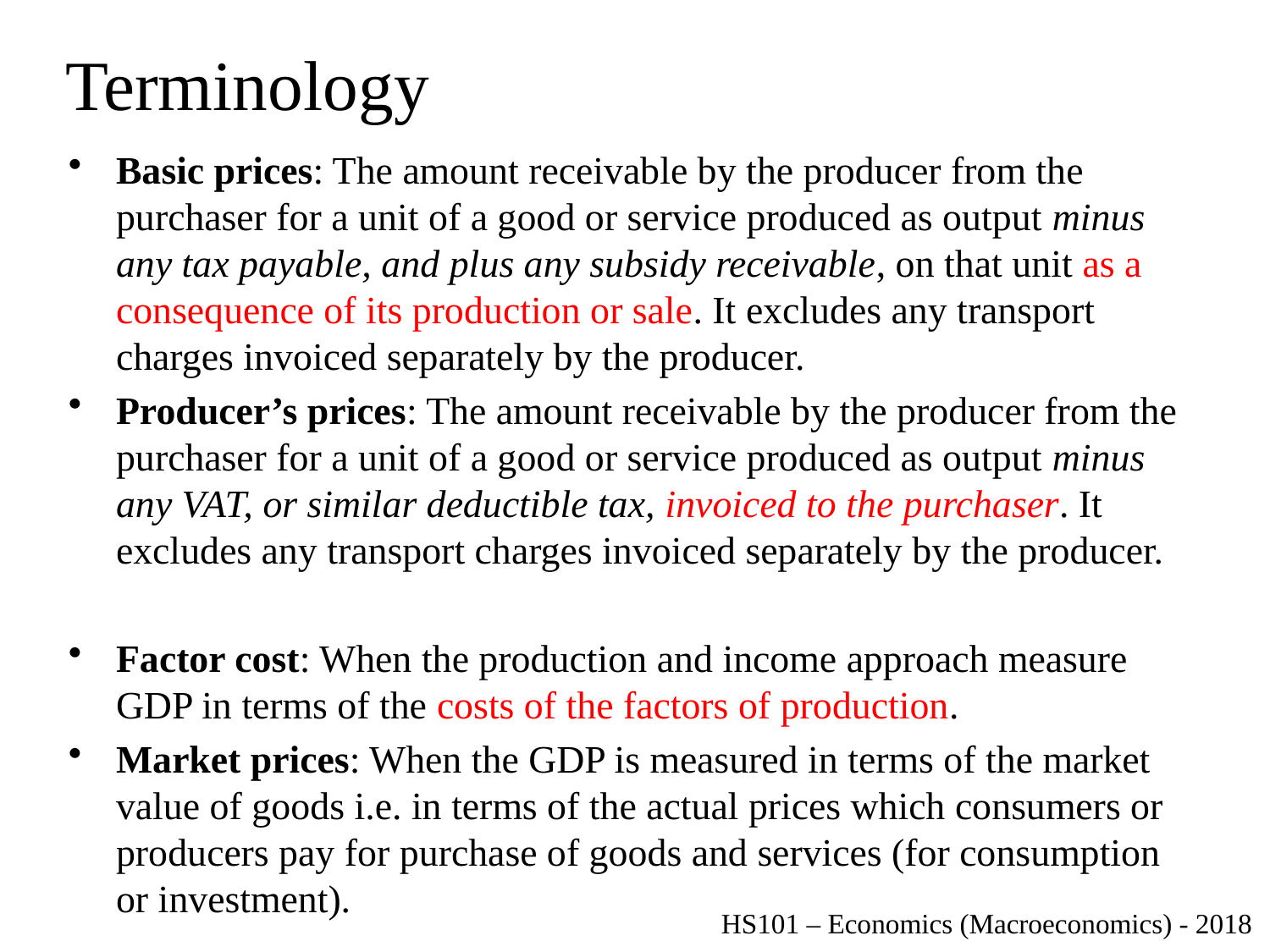

# Terminology
Basic prices: The amount receivable by the producer from the purchaser for a unit of a good or service produced as output minus any tax payable, and plus any subsidy receivable, on that unit as a consequence of its production or sale. It excludes any transport charges invoiced separately by the producer.
Producer’s prices: The amount receivable by the producer from the purchaser for a unit of a good or service produced as output minus any VAT, or similar deductible tax, invoiced to the purchaser. It excludes any transport charges invoiced separately by the producer.

Factor cost: When the production and income approach measure GDP in terms of the costs of the factors of production.
Market prices: When the GDP is measured in terms of the market value of goods i.e. in terms of the actual prices which consumers or producers pay for purchase of goods and services (for consumption or investment).
HS101 – Economics (Macroeconomics) - 2018